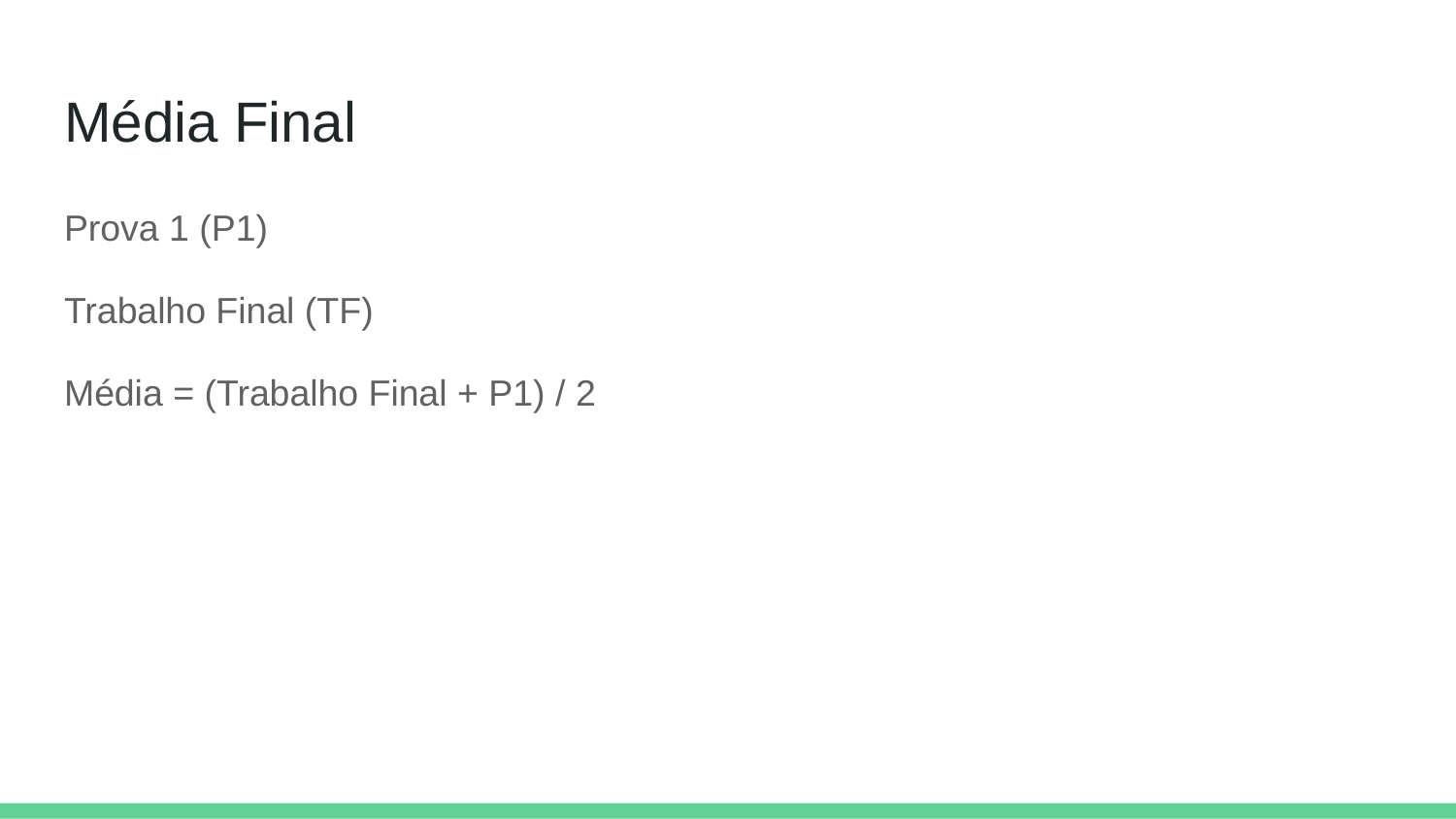

# Média Final
Prova 1 (P1)
Trabalho Final (TF)
Média = (Trabalho Final + P1) / 2